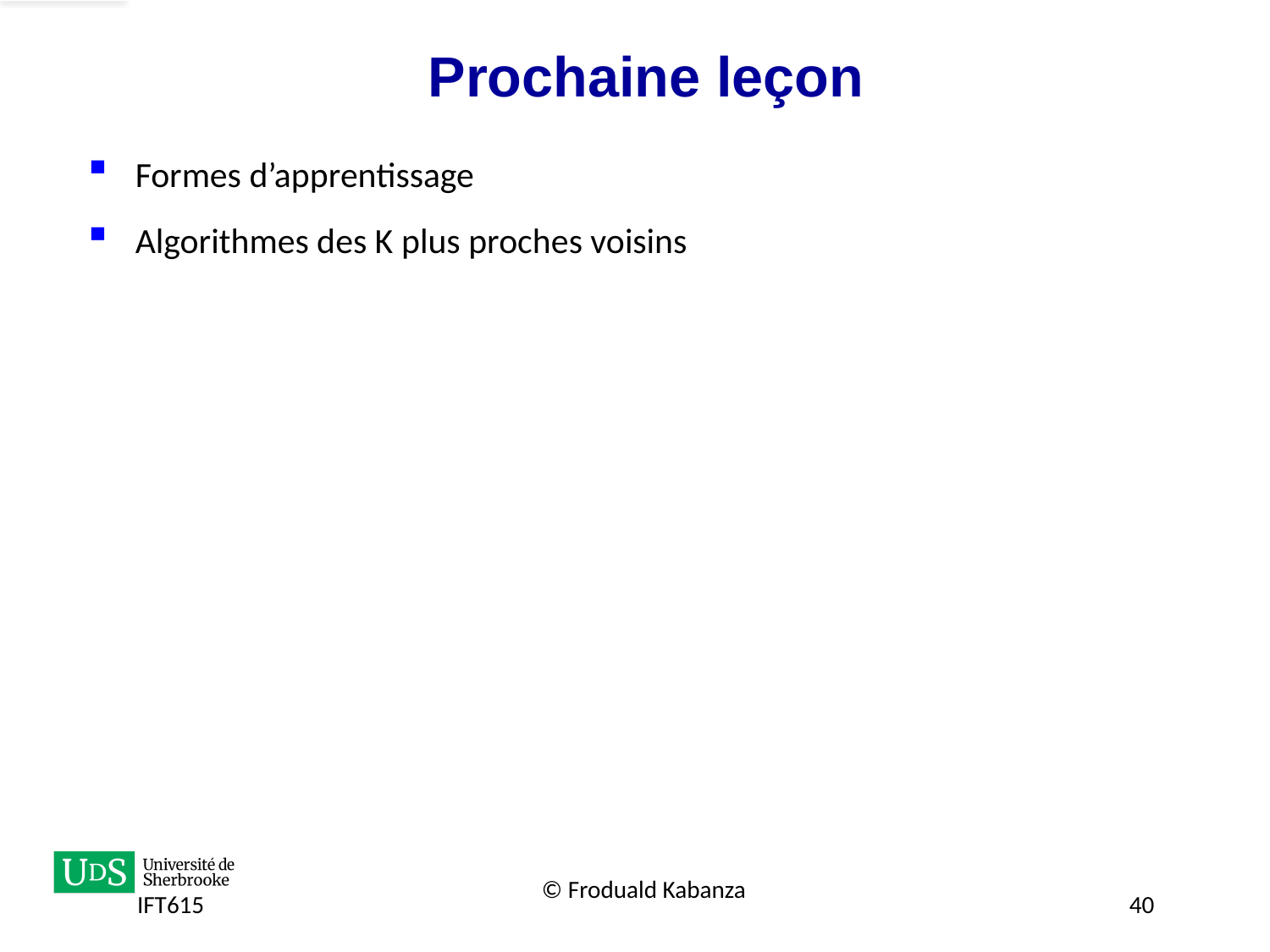

# Prochaine leçon
Formes d’apprentissage
Algorithmes des K plus proches voisins

IFT615
© Froduald Kabanza
40